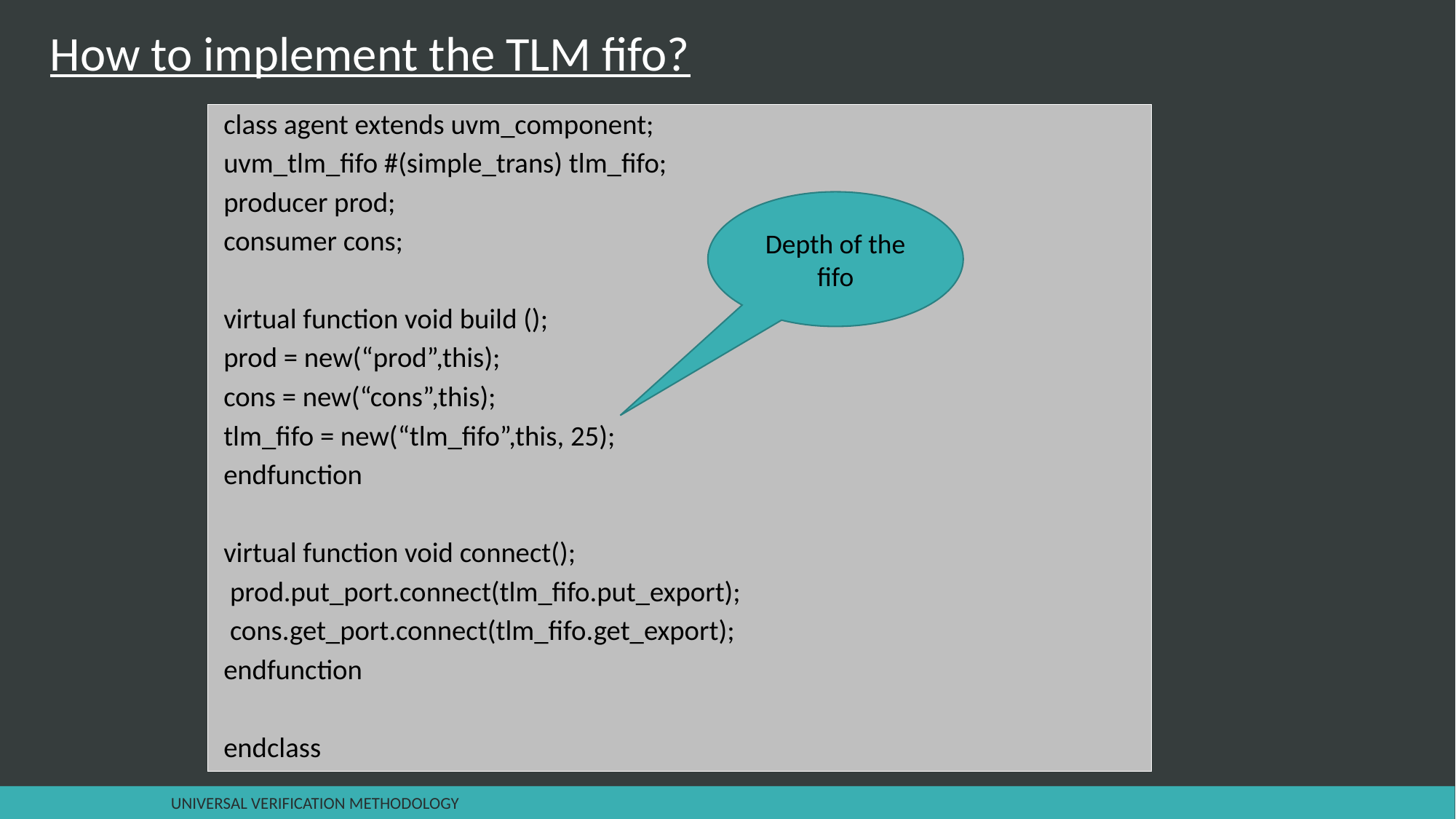

How to implement the TLM fifo?
class agent extends uvm_component;
uvm_tlm_fifo #(simple_trans) tlm_fifo;
producer prod;
consumer cons;

virtual function void build ();
prod = new(“prod”,this);
cons = new(“cons”,this);
tlm_fifo = new(“tlm_fifo”,this, 25);
endfunction

virtual function void connect();
 prod.put_port.connect(tlm_fifo.put_export);
 cons.get_port.connect(tlm_fifo.get_export);
endfunction

endclass

Depth of the fifo
Universal verification Methodology

20